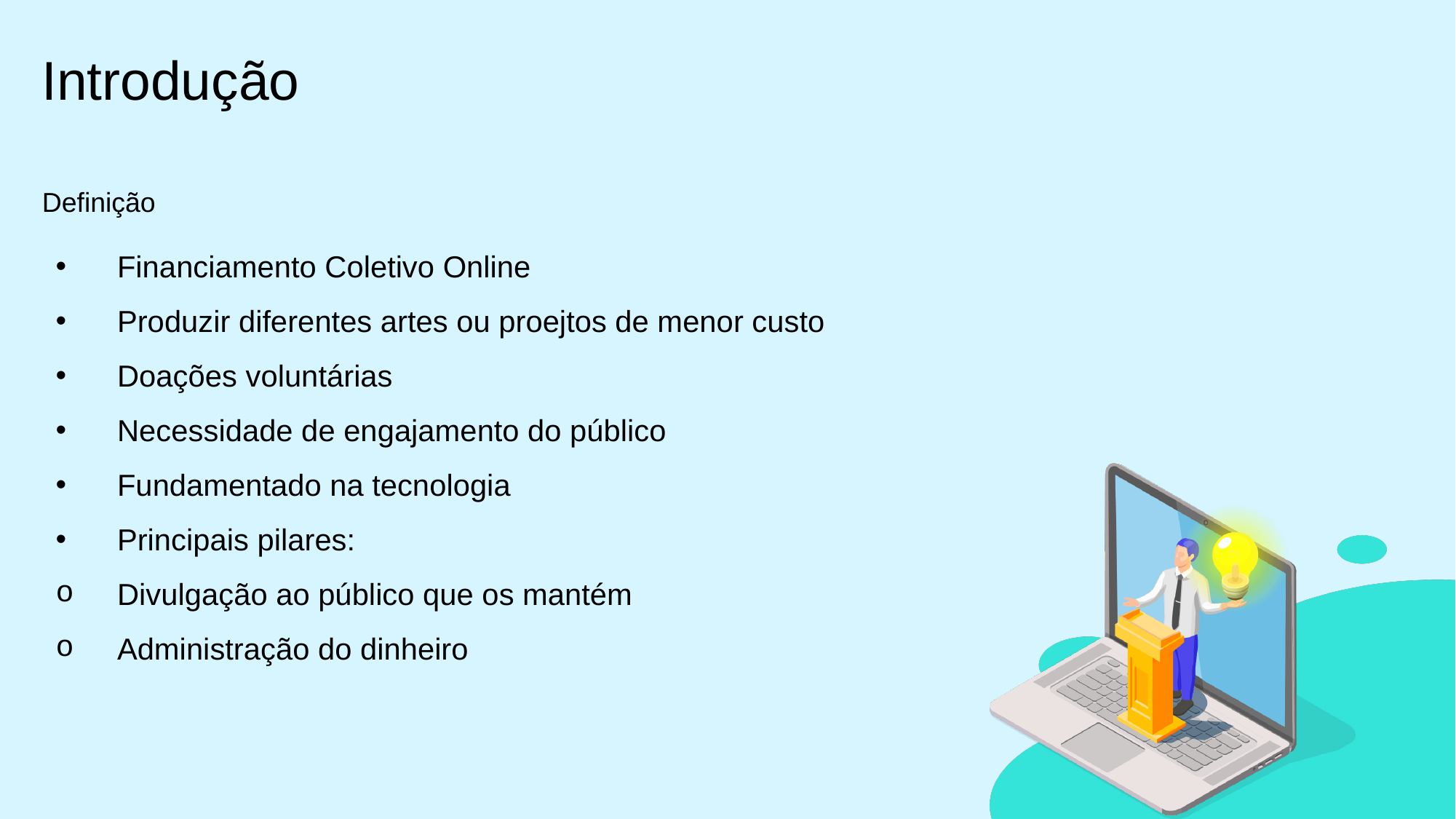

Introdução
Definição
Financiamento Coletivo Online
Produzir diferentes artes ou proejtos de menor custo
Doações voluntárias
Necessidade de engajamento do público
Fundamentado na tecnologia
Principais pilares:
Divulgação ao público que os mantém
Administração do dinheiro